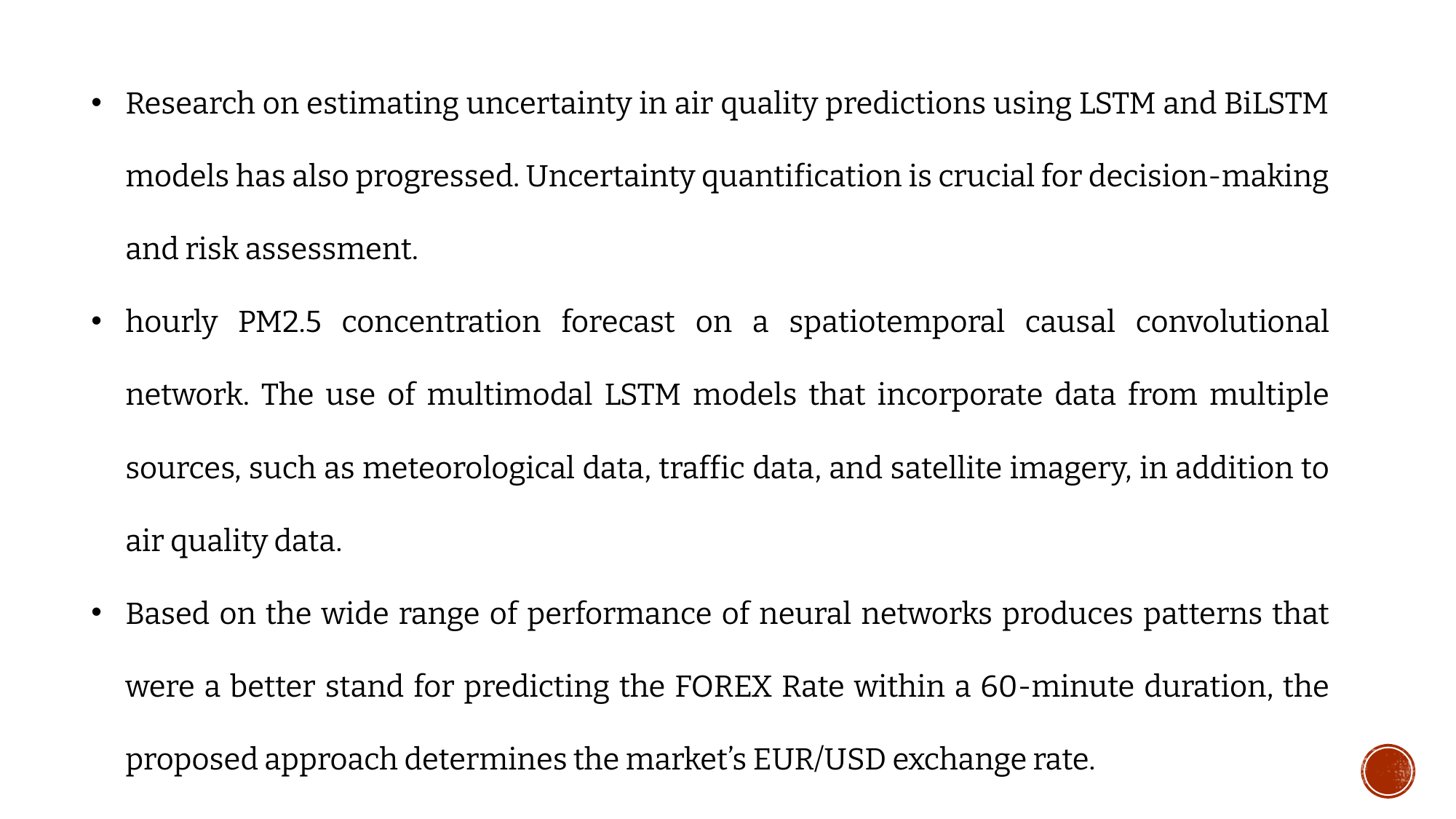

Research on estimating uncertainty in air quality predictions using LSTM and BiLSTM models has also progressed. Uncertainty quantification is crucial for decision-making and risk assessment.
hourly PM2.5 concentration forecast on a spatiotemporal causal convolutional network. The use of multimodal LSTM models that incorporate data from multiple sources, such as meteorological data, traffic data, and satellite imagery, in addition to air quality data.
Based on the wide range of performance of neural networks produces patterns that were a better stand for predicting the FOREX Rate within a 60-minute duration, the proposed approach determines the market’s EUR/USD exchange rate.